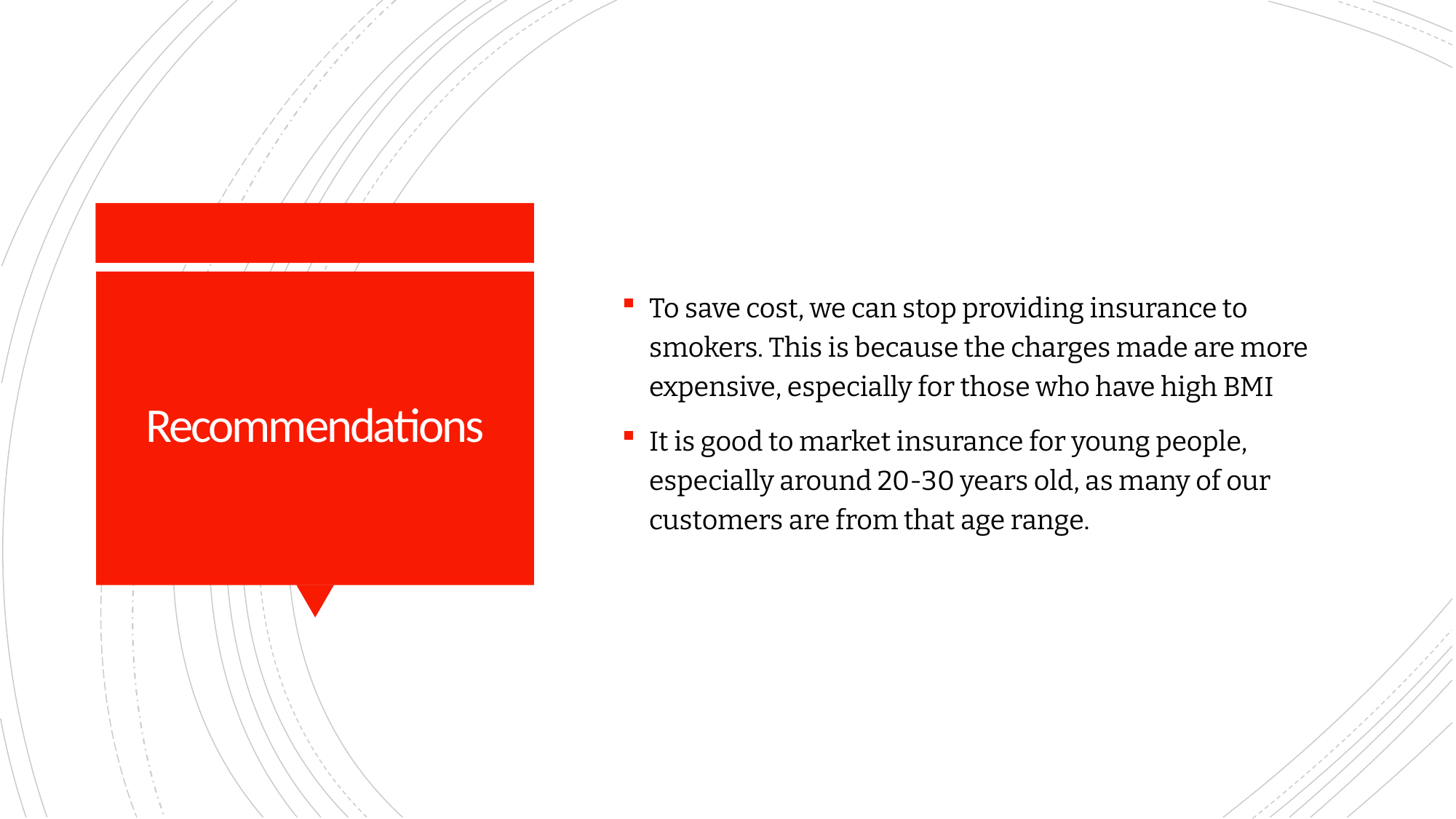

To save cost, we can stop providing insurance to smokers. This is because the charges made are more expensive, especially for those who have high BMI
It is good to market insurance for young people, especially around 20-30 years old, as many of our customers are from that age range.
# Recommendations